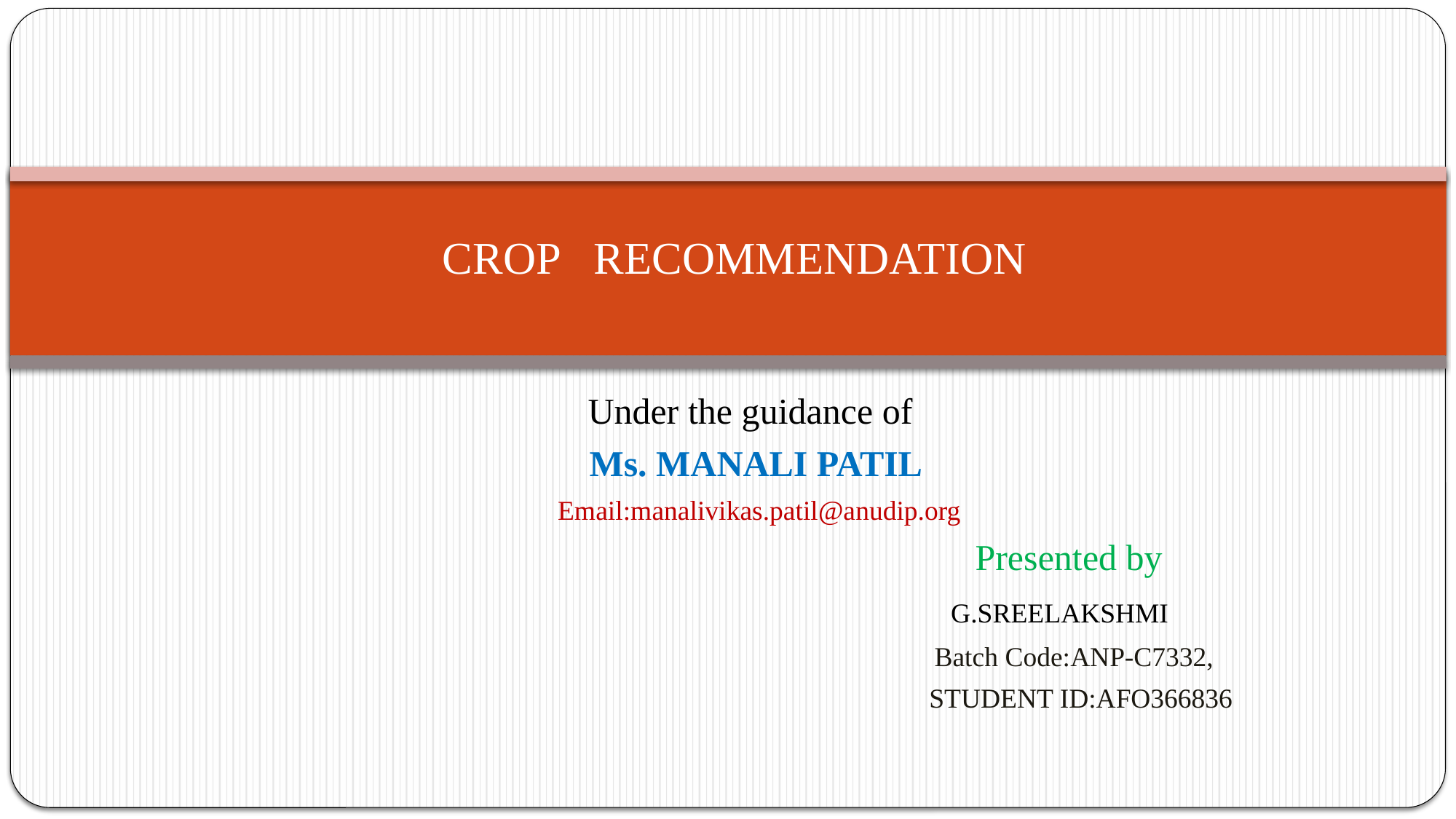

# CROP   RECOMMENDATION
Under the guidance of
Ms. MANALI PATIL
Email:manalivikas.patil@anudip.org
                                                                    Presented by
                                                                  G.SREELAKSHMI
                                                                                           Batch Code:ANP-C7332,
                                                                                             STUDENT ID:AFO366836